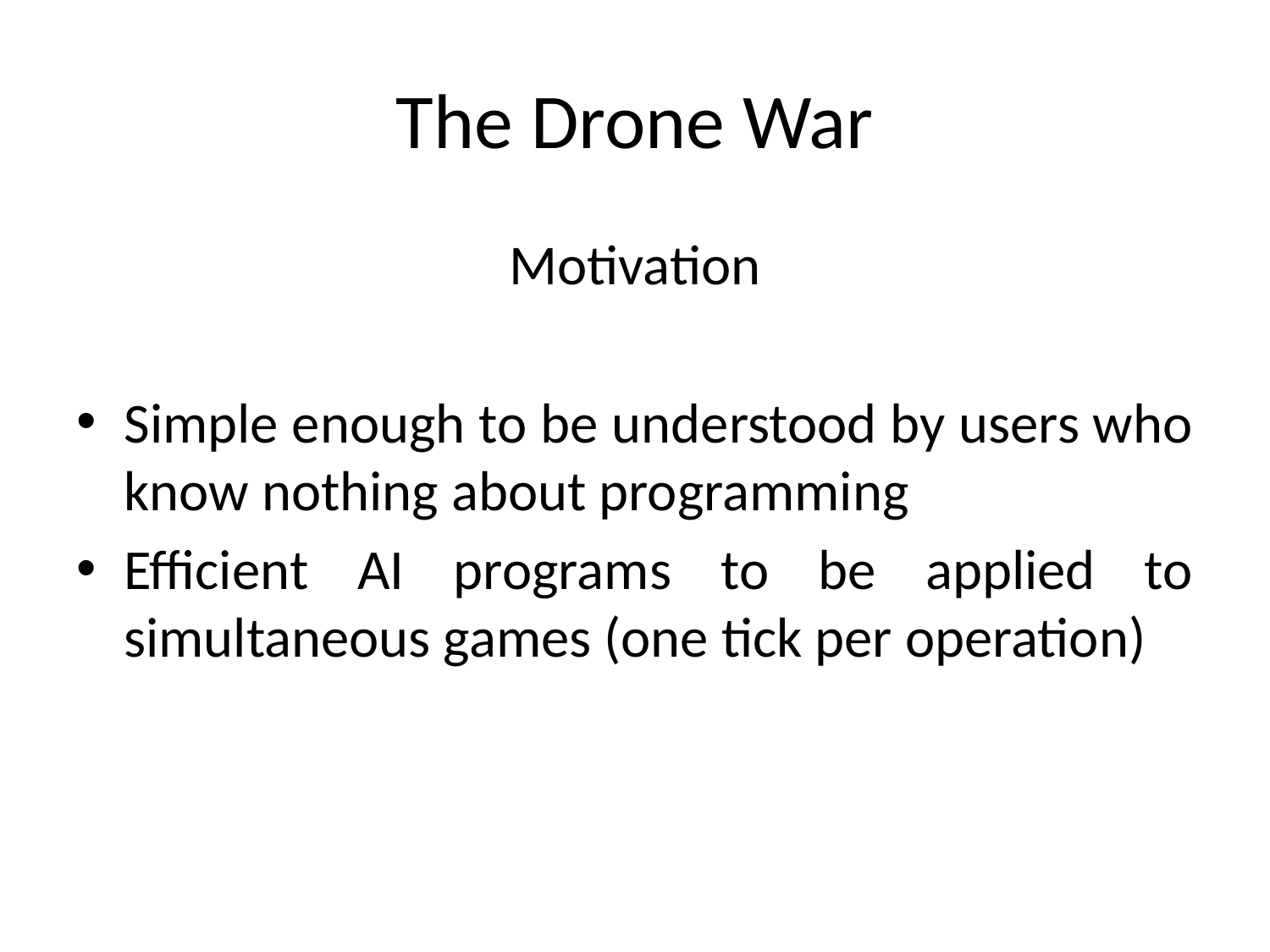

# The Drone War
Motivation

Simple enough to be understood by users who know nothing about programming
Efficient AI programs to be applied to simultaneous games (one tick per operation)